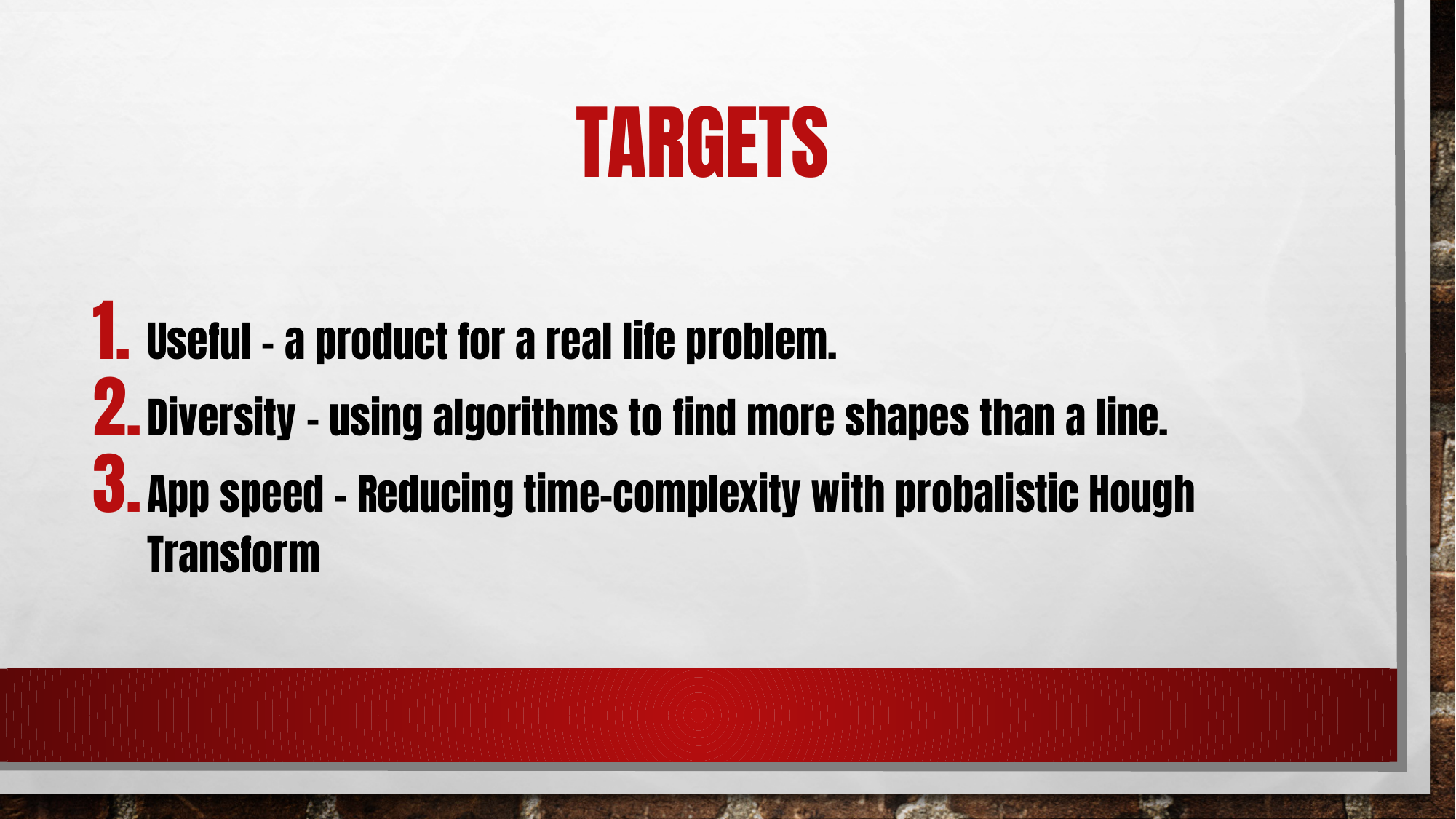

# TARGETS
Useful - a product for a real life problem.
Diversity – using algorithms to find more shapes than a line.
App speed - Reducing time-complexity with probalistic Hough Transform